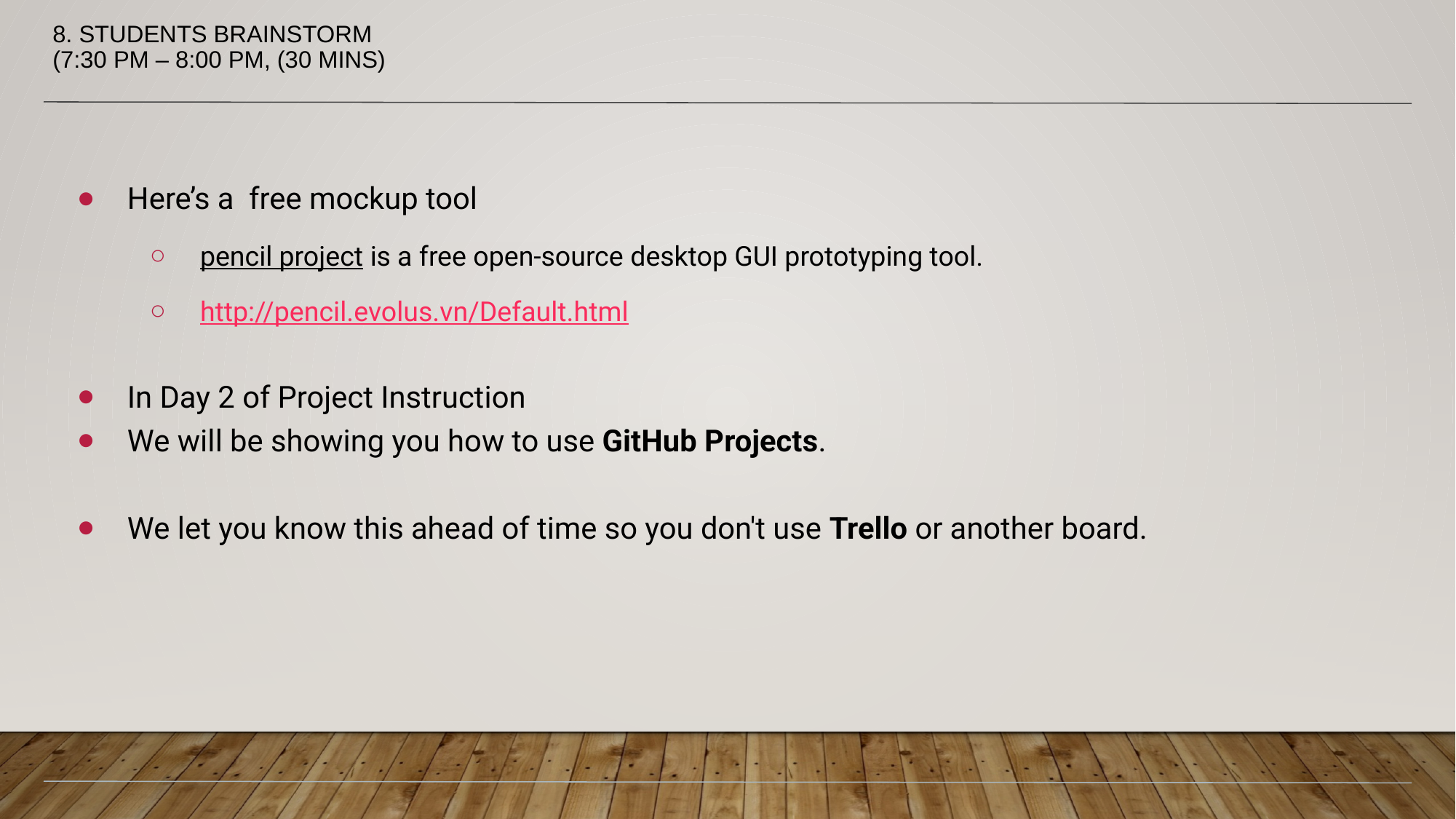

# 8. Students Brainstorm (7:30 PM – 8:00 PM, (30 mins)

Here’s a  free mockup tool
pencil project is a free open-source desktop GUI prototyping tool.
http://pencil.evolus.vn/Default.html

In Day 2 of Project Instruction
We will be showing you how to use GitHub Projects.

We let you know this ahead of time so you don't use Trello or another board.